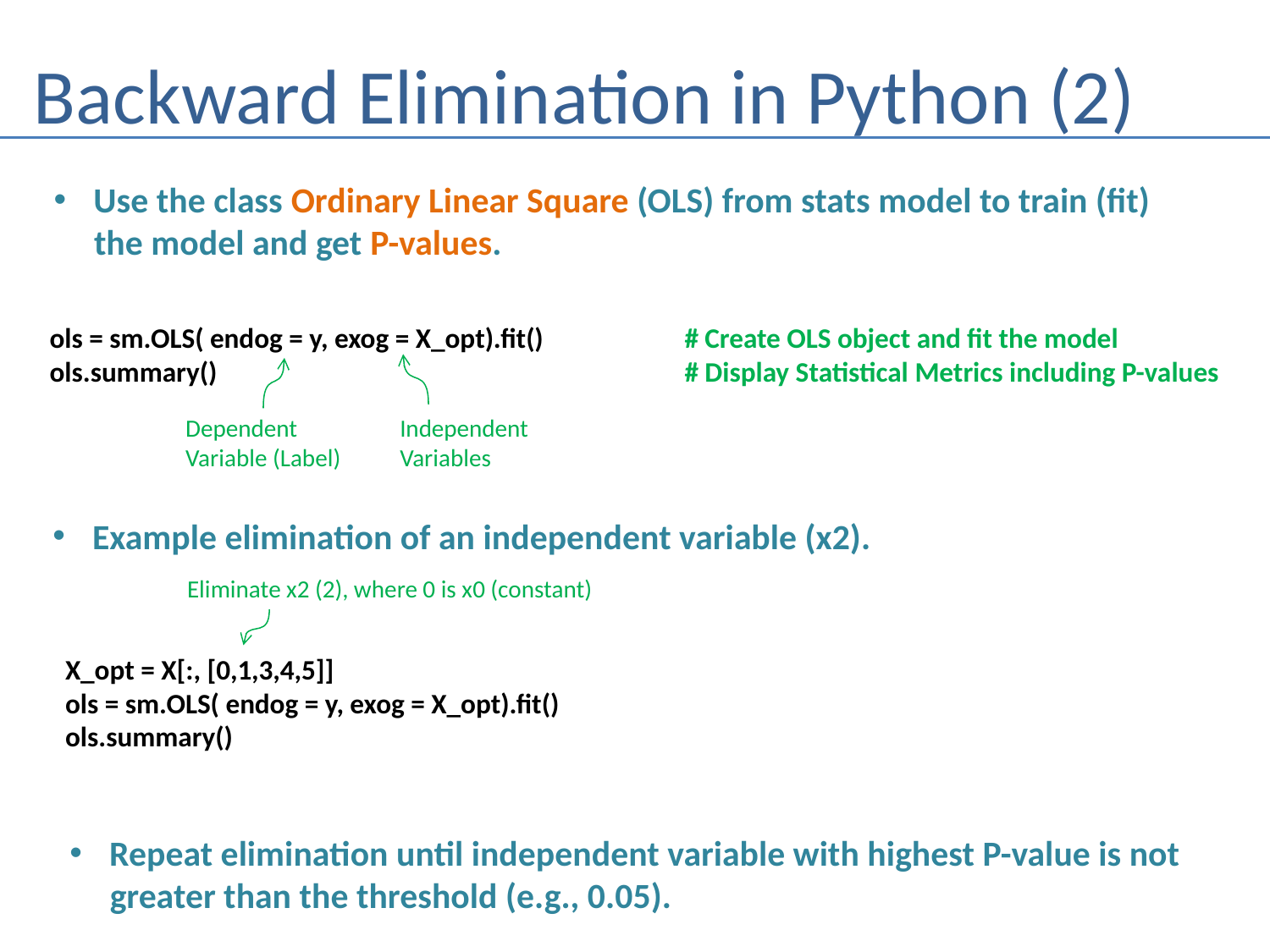

# Backward Elimination in Python (2)
Use the class Ordinary Linear Square (OLS) from stats model to train (fit)
     the model and get P-values.
ols = sm.OLS( endog = y, exog = X_opt).fit()		# Create OLS object and fit the model
ols.summary()				# Display Statistical Metrics including P-values
Dependent
Variable (Label)
Independent
Variables
Example elimination of an independent variable (x2).
Eliminate x2 (2), where 0 is x0 (constant)
X_opt = X[:, [0,1,3,4,5]]
ols = sm.OLS( endog = y, exog = X_opt).fit()
ols.summary()
Repeat elimination until independent variable with highest P-value is not
     greater than the threshold (e.g., 0.05).